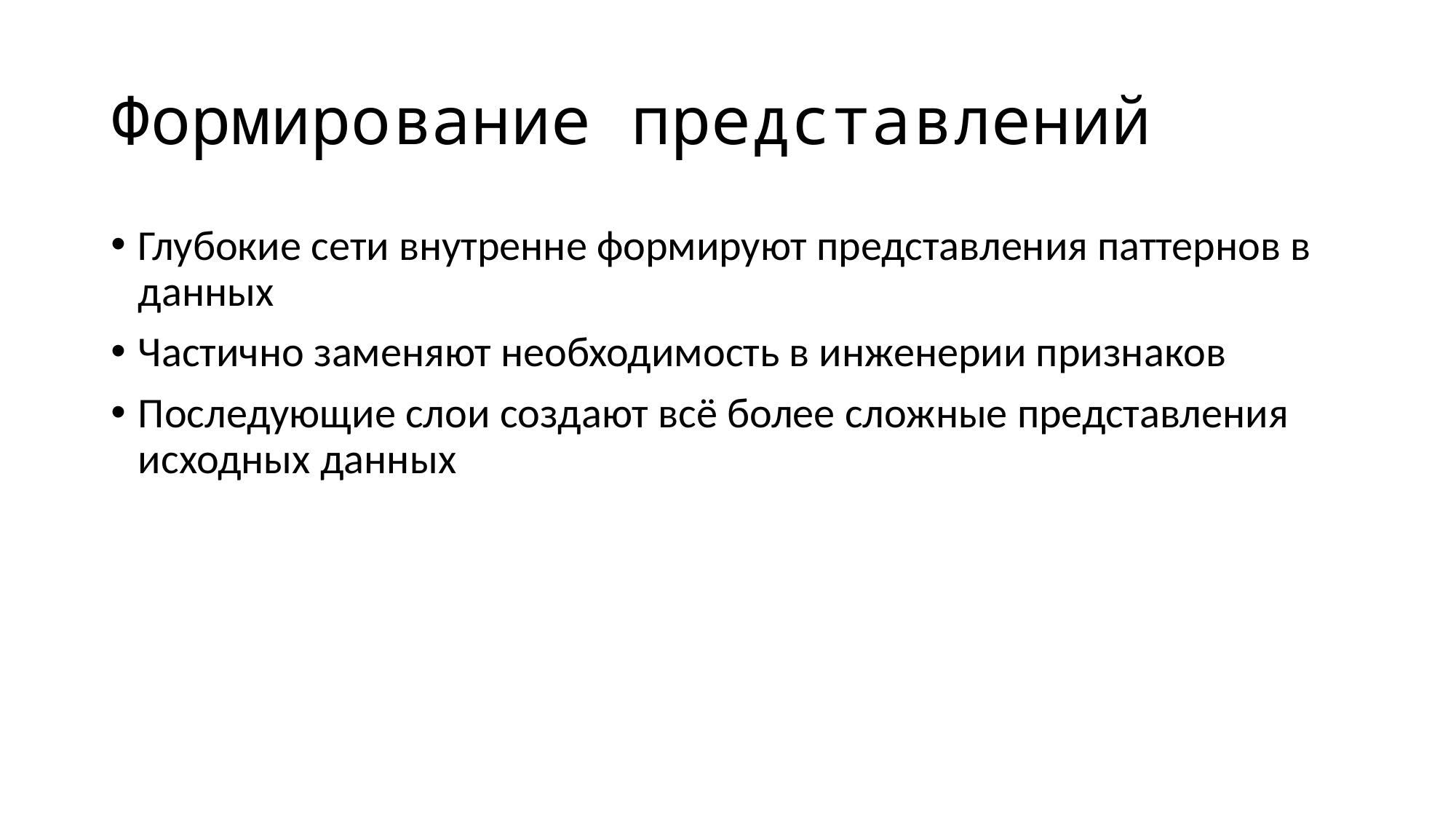

# Формирование представлений
Глубокие сети внутренне формируют представления паттернов в данных
Частично заменяют необходимость в инженерии признаков
Последующие слои создают всё более сложные представления исходных данных